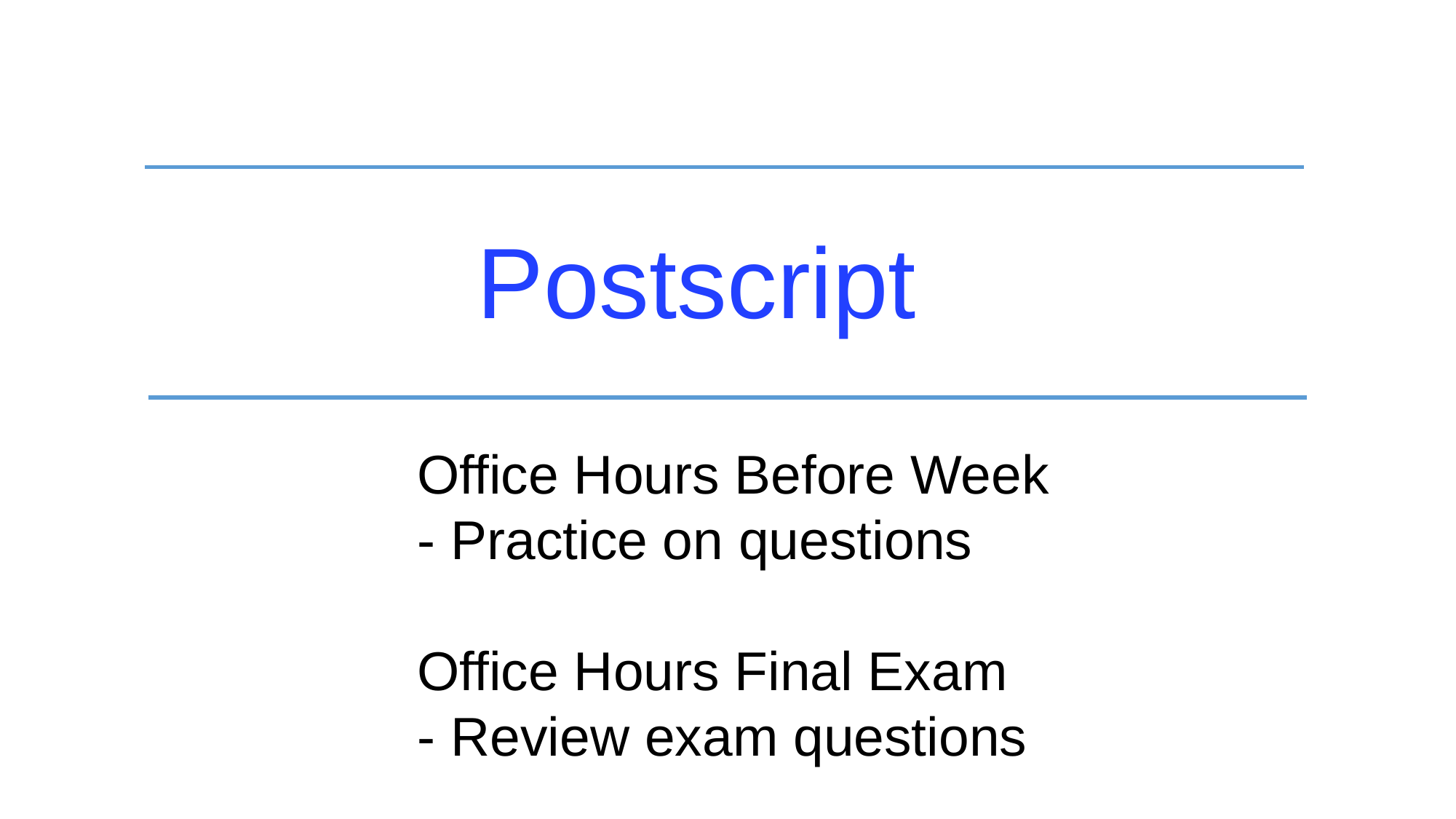

Postscript
Office Hours Before Week
- Practice on questions

Office Hours Final Exam
- Review exam questions